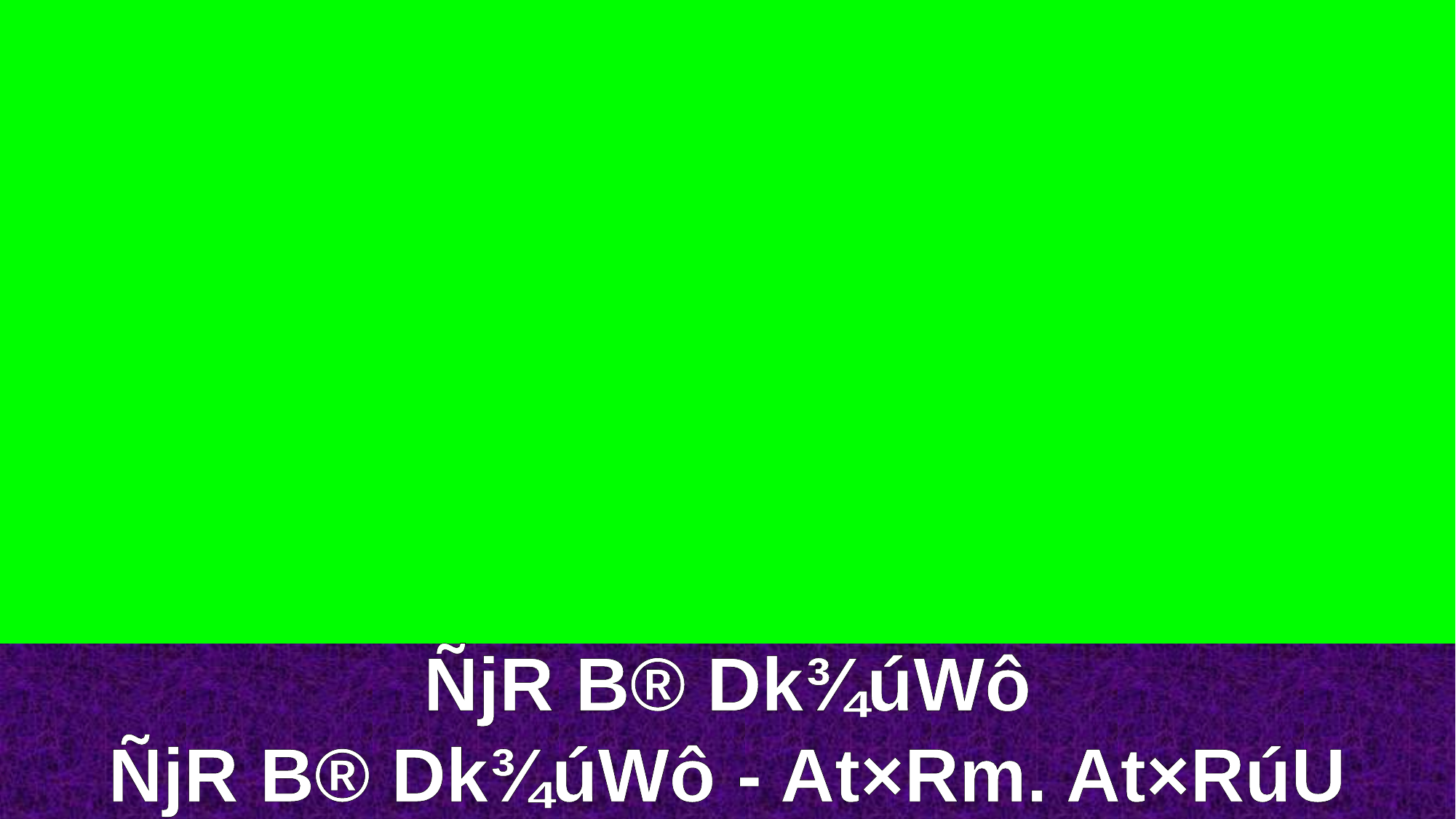

ÑjR B® Dk¾úWô
ÑjR B® Dk¾úWô - At×Rm. At×RúU